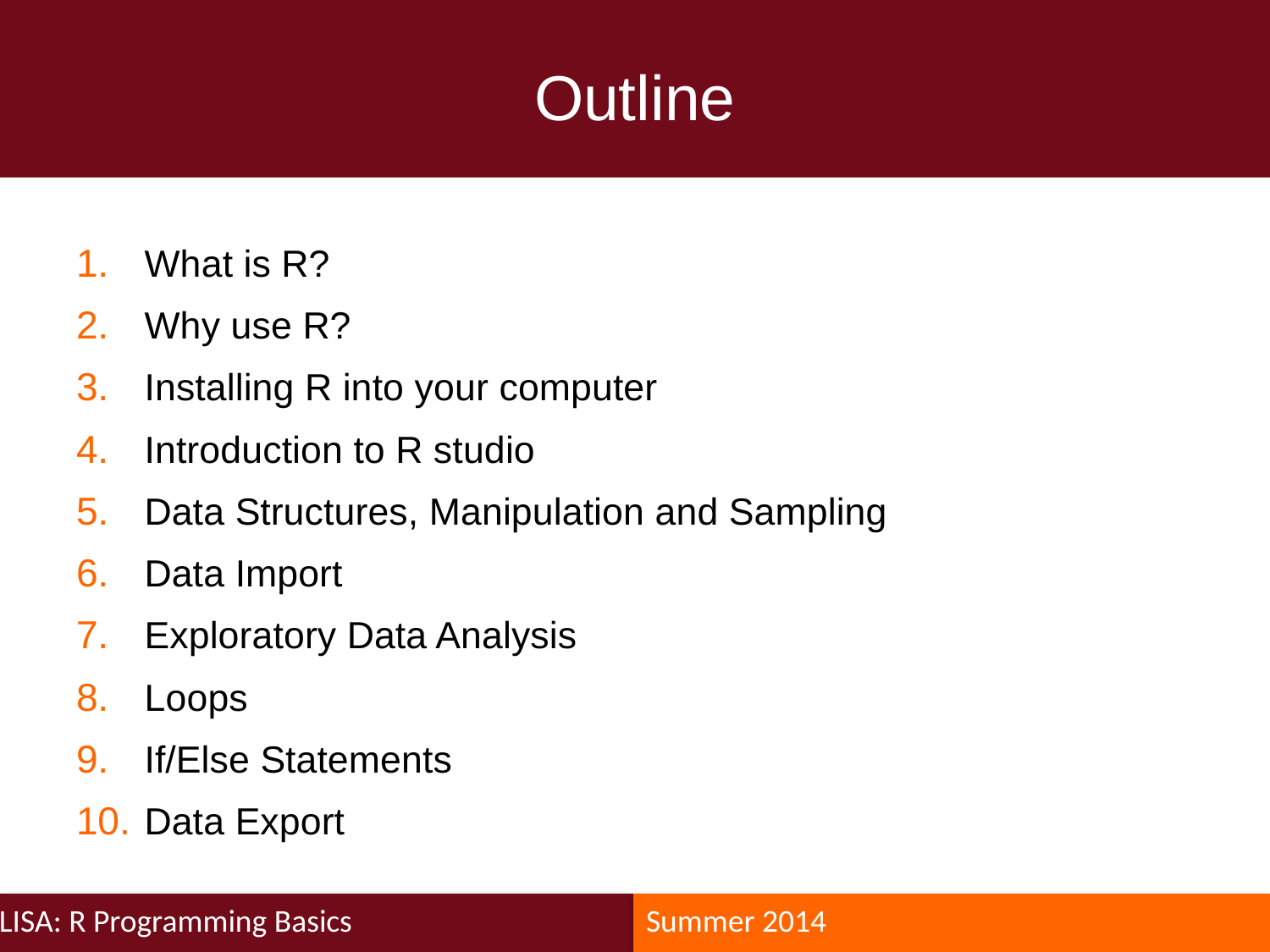

Outline

What is R?
Why use R?
Installing R into your computer
Introduction to R studio
Data Structures, Manipulation and Sampling
Data Import
Exploratory Data Analysis
Loops
If/Else Statements
Data Export

LISA: R Programming Basics
Summer 2014